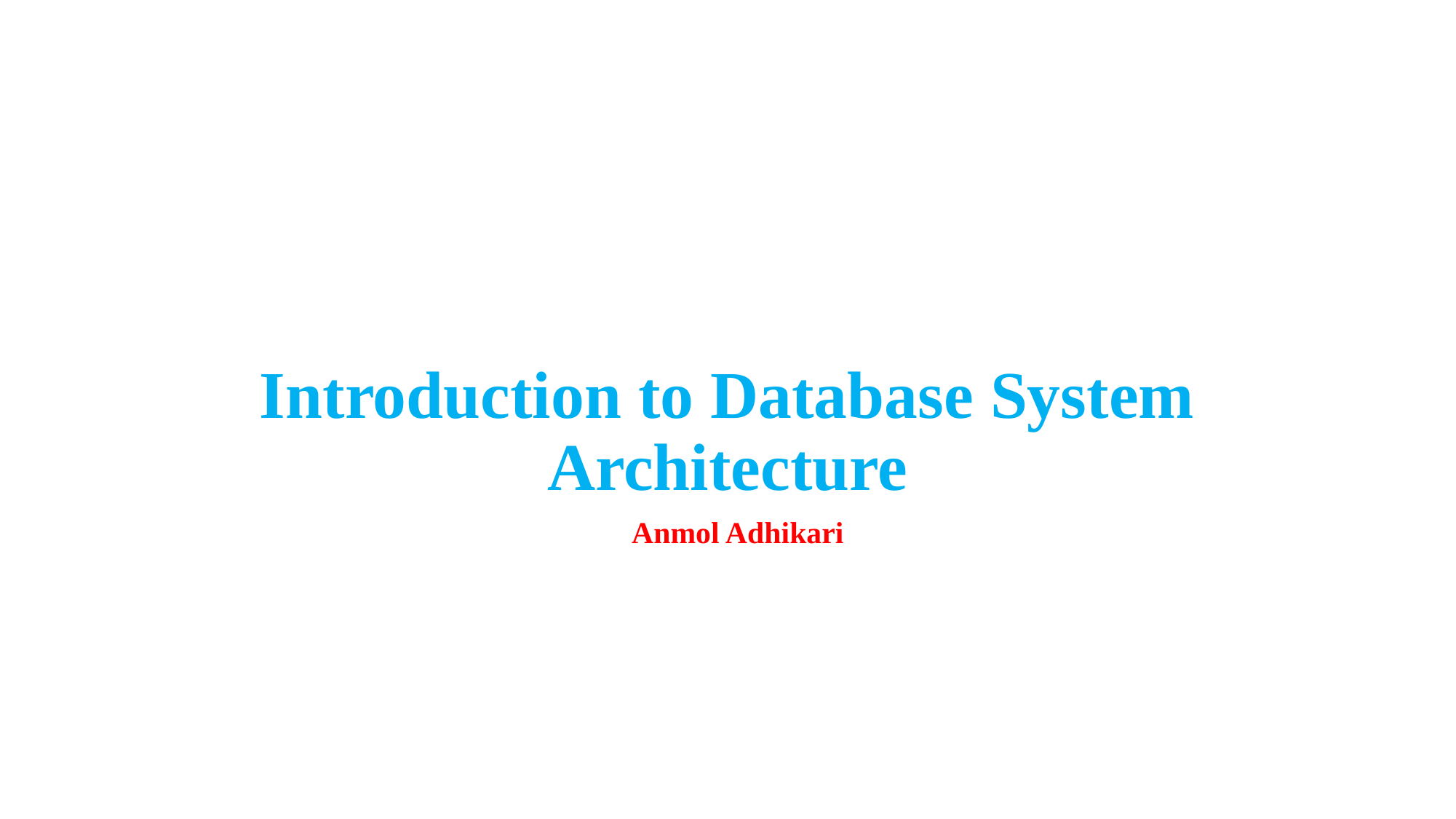

# Introduction to Database System Architecture
Anmol Adhikari